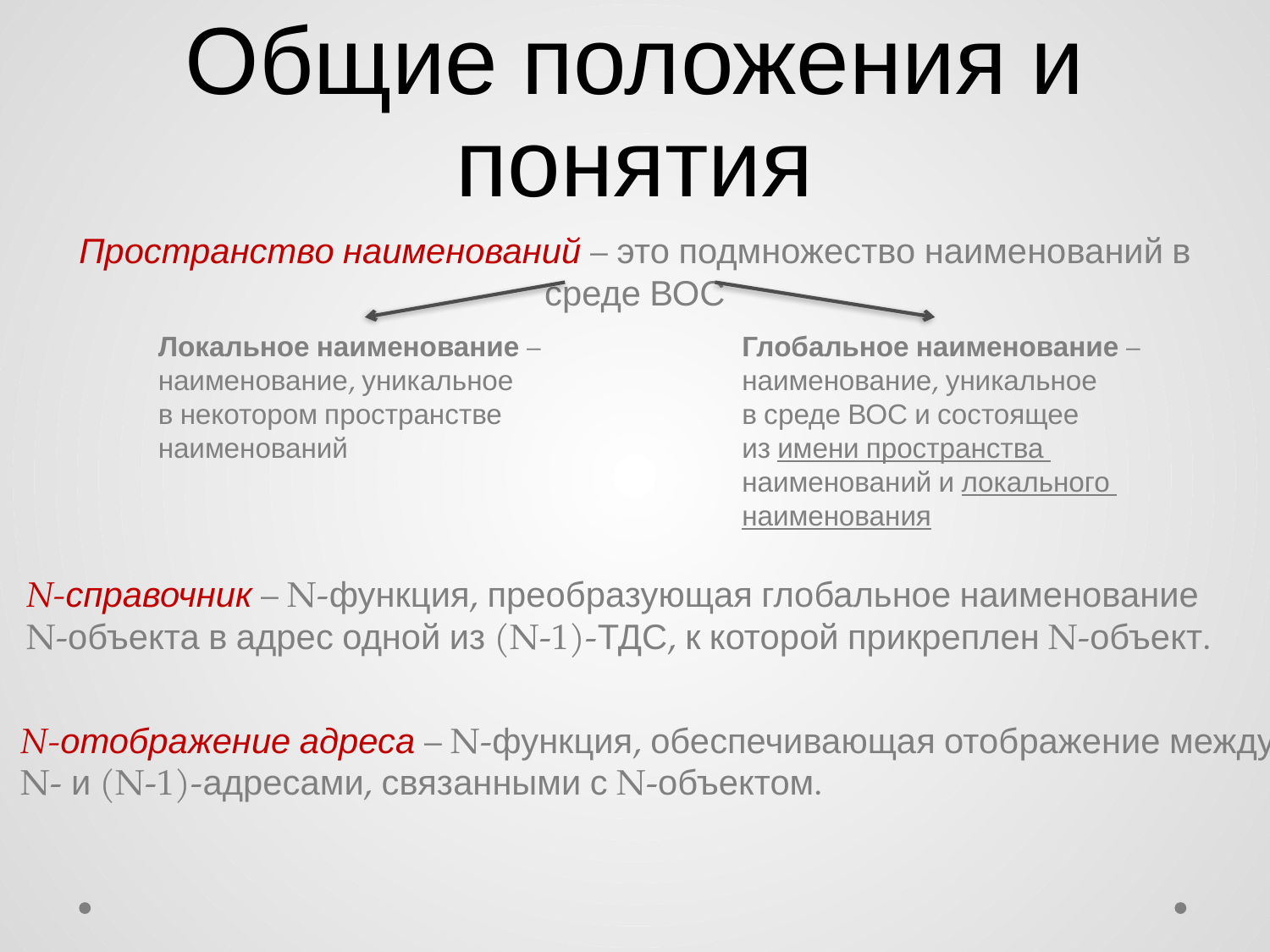

# Общие положения и понятия
Пространство наименований – это подмножество наименований в среде ВОС
Локальное наименование –
наименование, уникальное
в некотором пространстве
наименований
Глобальное наименование –
наименование, уникальное
в среде ВОС и состоящее
из имени пространства
наименований и локального
наименования
N-справочник – N-функция, преобразующая глобальное наименование
N-объекта в адрес одной из (N-1)-ТДС, к которой прикреплен N-объект.

N-отображение адреса – N-функция, обеспечивающая отображение между
N- и (N-1)-адресами, связанными с N-объектом.